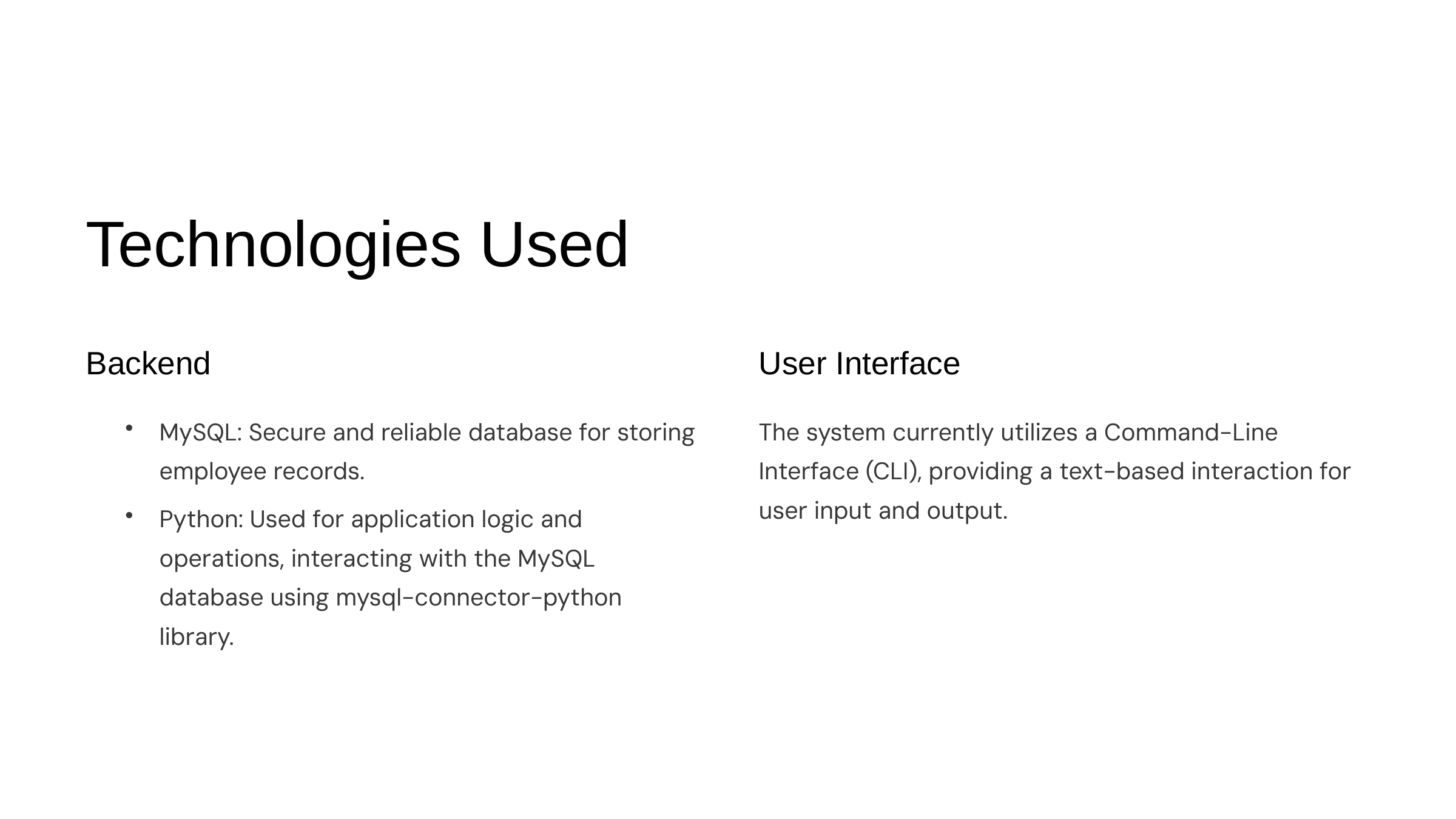

Technologies Used
Backend
User Interface
MySQL: Secure and reliable database for storing employee records.
The system currently utilizes a Command-Line Interface (CLI), providing a text-based interaction for user input and output.
Python: Used for application logic and operations, interacting with the MySQL database using mysql-connector-python library.